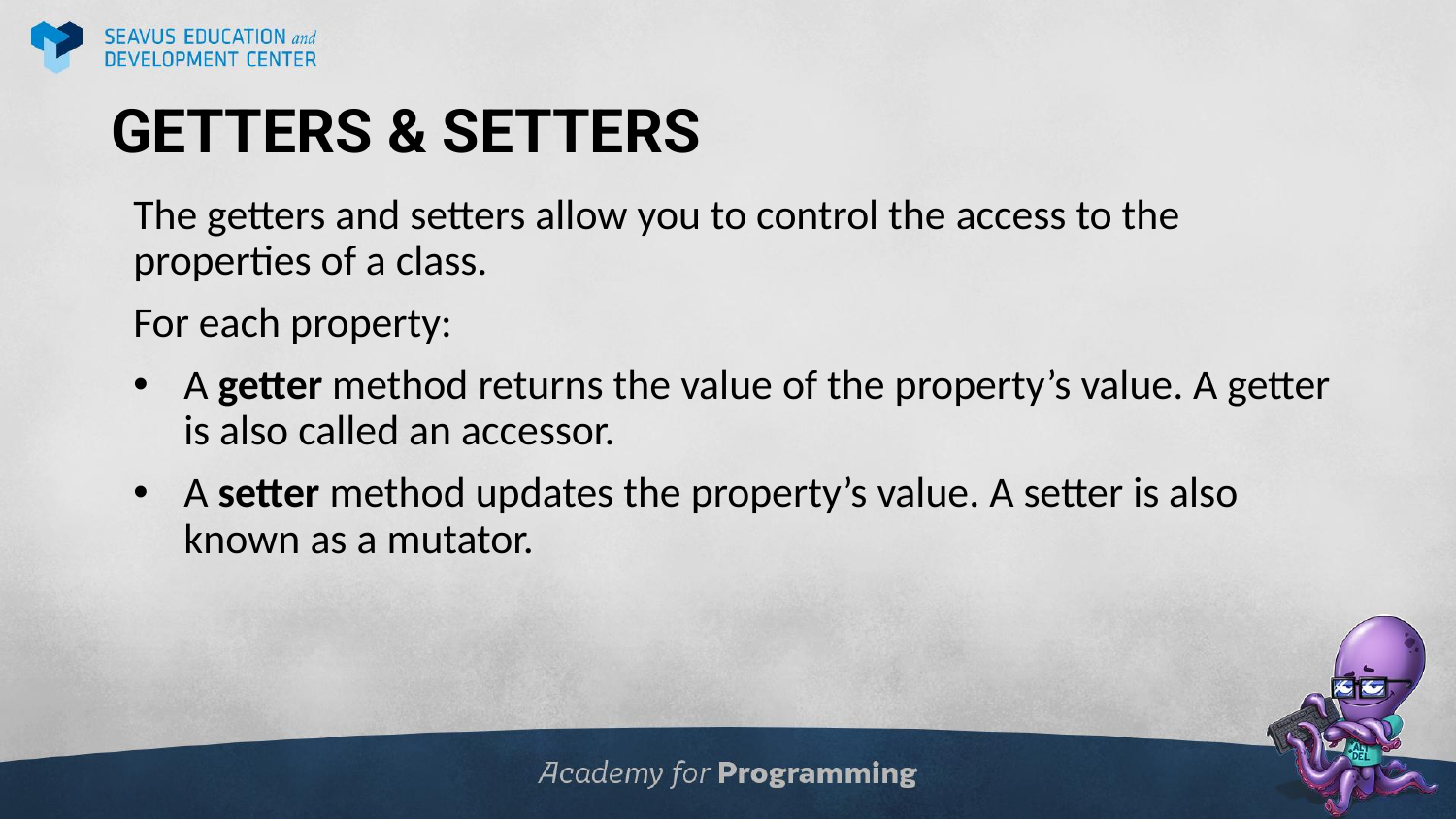

# GETTERS & SETTERS
The getters and setters allow you to control the access to the properties of a class.
For each property:
A getter method returns the value of the property’s value. A getter is also called an accessor.
A setter method updates the property’s value. A setter is also known as a mutator.